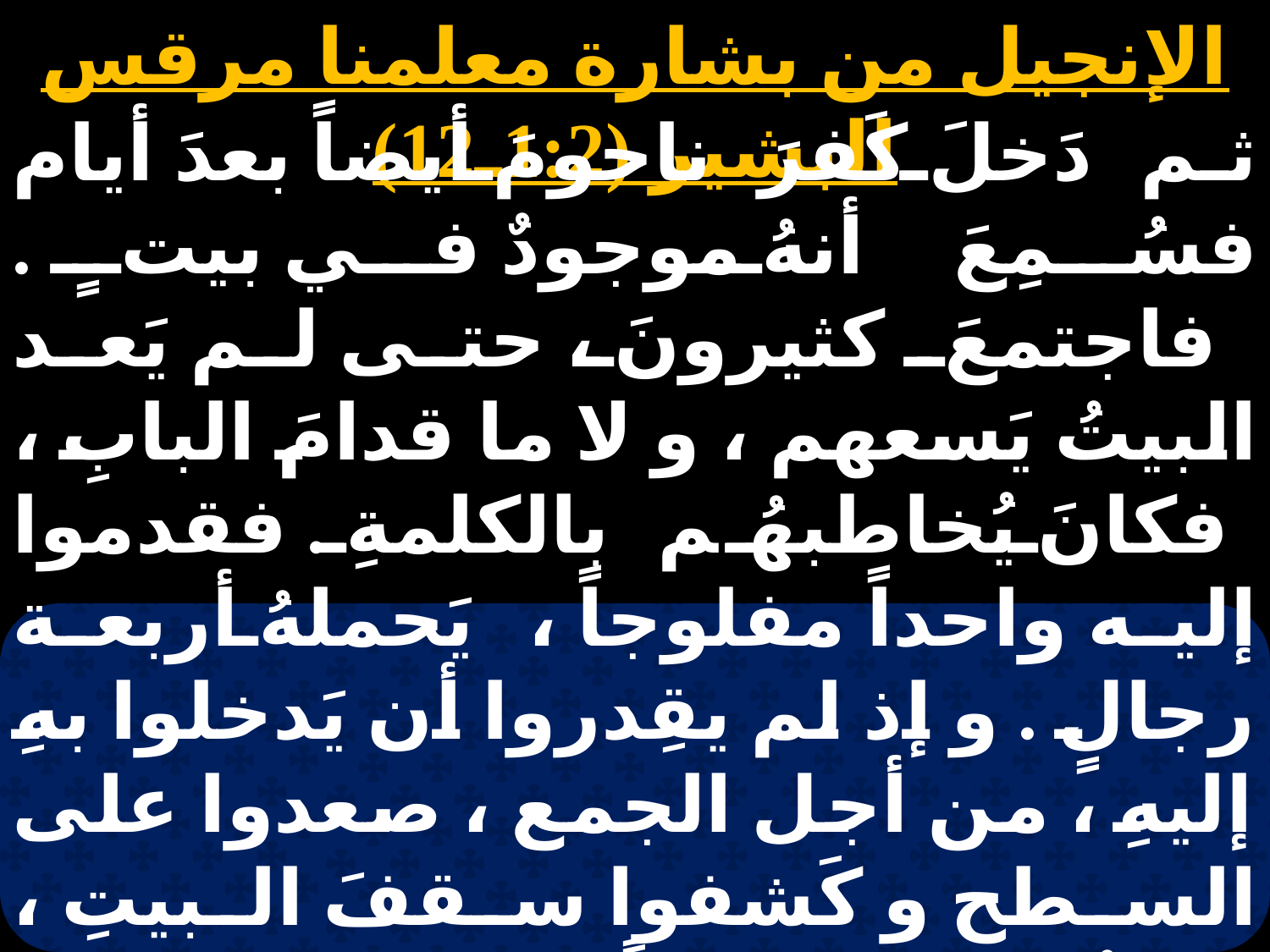

الإنجيل من بشارة معلمنا مرقس البشير (1:2ـ12)
ثم دَخلَ كَفرَ ناحومَ أيضاً بعدَ أيام فسُمِعَ أنهُ موجودٌ في بيتٍ . فاجتمعَ كثيرونَ ، حتى لم يَعد البيتُ يَسعهم ، و لا ما قدامَ البابِ ، فكانَ يُخاطبهُم بالكلمةِ . فقدموا إليه واحداً مفلوجاً ، يَحملهُ أربعة رجالٍ . و إذ لم يقِدروا أن يَدخلوا بهِ إليهِ ، من أجل الجمع ، صعدوا على السطح و كَشفوا سقفَ البيتِ ، حيثُ كان موجوداً . و بعد ما نقبوه دلوا السريرَ الذي كانَ المفلوجُ : مُضطجِعاً عليهِ . فلما رأى يسوعُ إيمانهم قالَ للمفلوج يا بُنيَّ مَغفورة لك خطاياكَ . و كان قومٌ من الكتبةِ هُناك جالسينَ يُفكرونَ في قلوبهم . قائلينَ : لماذا يتكلمُ هذا هكذا بتجاديفَ ؟ لأن مَن يقدرُ أن يَغفرَ الخطايا إلا اللهُ الواحدُ وحدهُ ؟ فللوقتِ عَلمَ يسوعُ بروحِهِ أنهم يُفكرونَ هكذا في أنفسهم فقال لهم لماذا تفكرون بهذا في قلوبكم أيما أيسرُ أن يُقالَ للمفلوج : مغفورة لك خطاياك أم أن يُقالَ قمْ و احملْ سريرَكَ و امشْ ؟ فلكي تعلموا أنَّ لابن الإنسان سُلطاناً على الأرض أن يَغفر الخطايا قال للمفلوج : لكَ أقولُ قمْ و احمل سريرَكَ واذهبْ إلى بَيتكَ . فقامَ للوقتِ و حملَ سريرَهُ ، و خرجَ قدامَ الكلِّ حتى بُهتَ الجميعُ، و مَجدُوا اللهَ قائلينَ : ما رأينا واحداً هكذا قط .